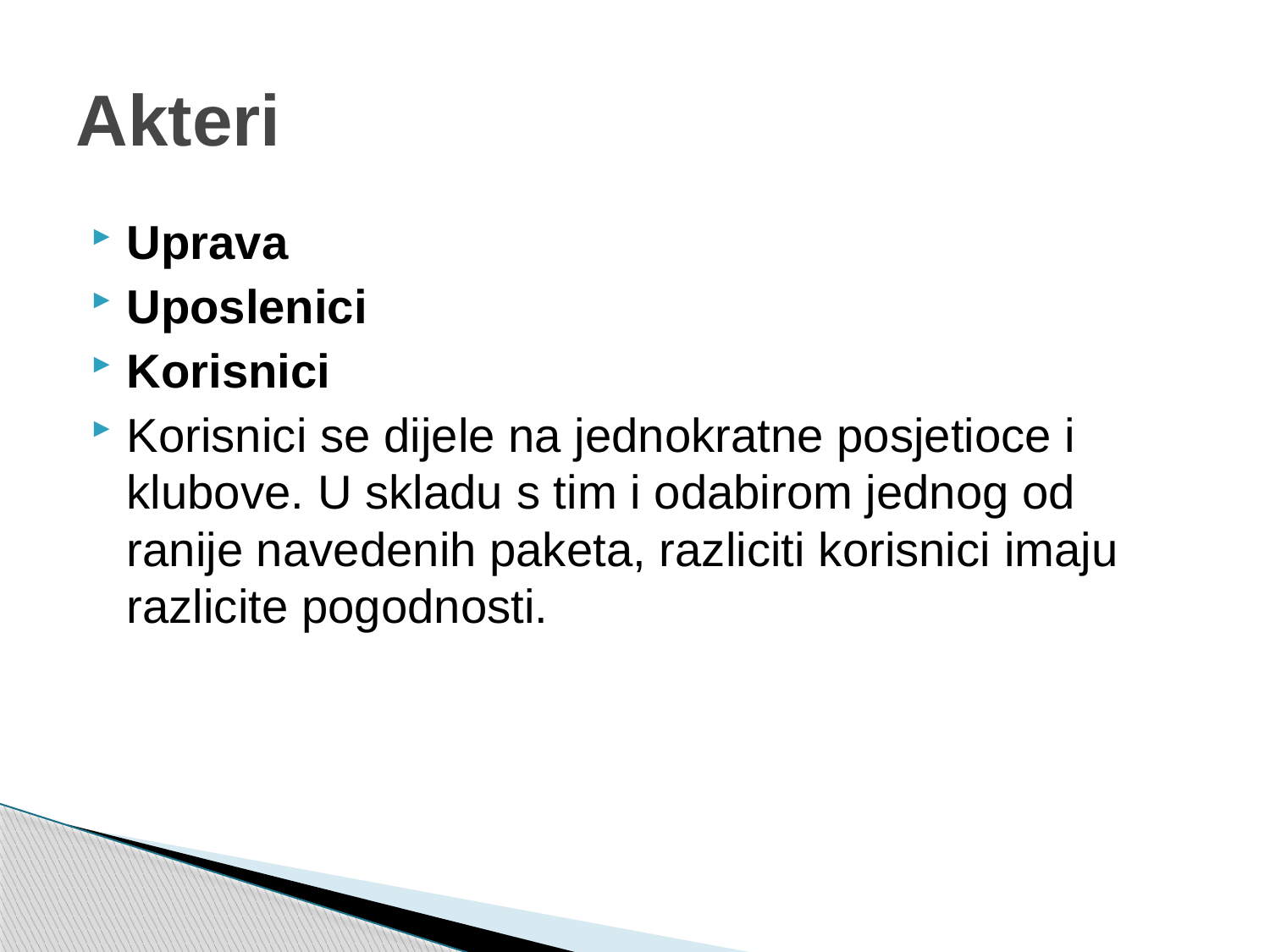

# Akteri
Uprava
Uposlenici
Korisnici
Korisnici se dijele na jednokratne posjetioce i klubove. U skladu s tim i odabirom jednog od ranije navedenih paketa, razliciti korisnici imaju razlicite pogodnosti.